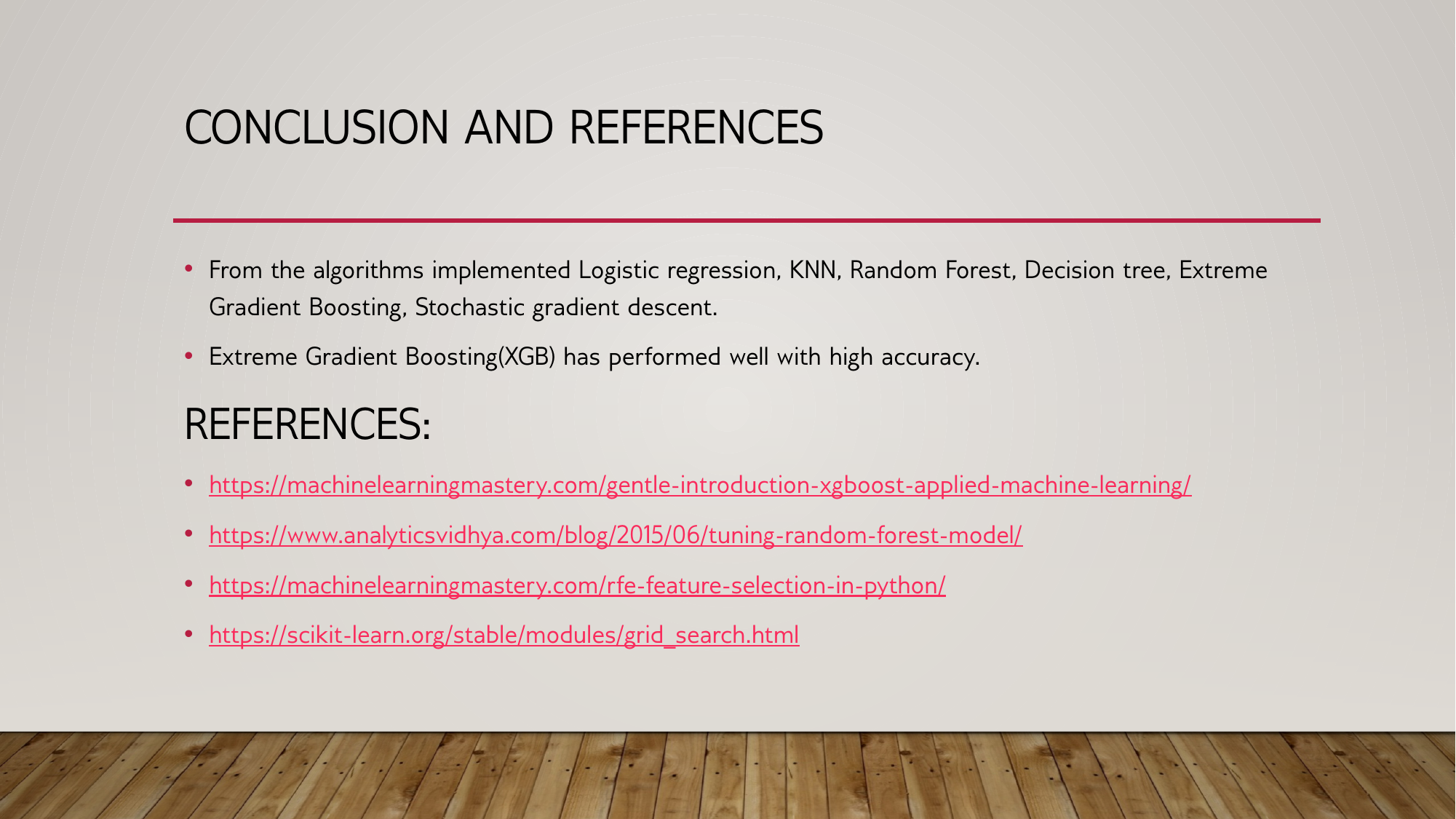

# Conclusion and references
From the algorithms implemented Logistic regression, KNN, Random Forest, Decision tree, Extreme Gradient Boosting, Stochastic gradient descent.
Extreme Gradient Boosting(XGB) has performed well with high accuracy.
References:
https://machinelearningmastery.com/gentle-introduction-xgboost-applied-machine-learning/
https://www.analyticsvidhya.com/blog/2015/06/tuning-random-forest-model/
https://machinelearningmastery.com/rfe-feature-selection-in-python/
https://scikit-learn.org/stable/modules/grid_search.html